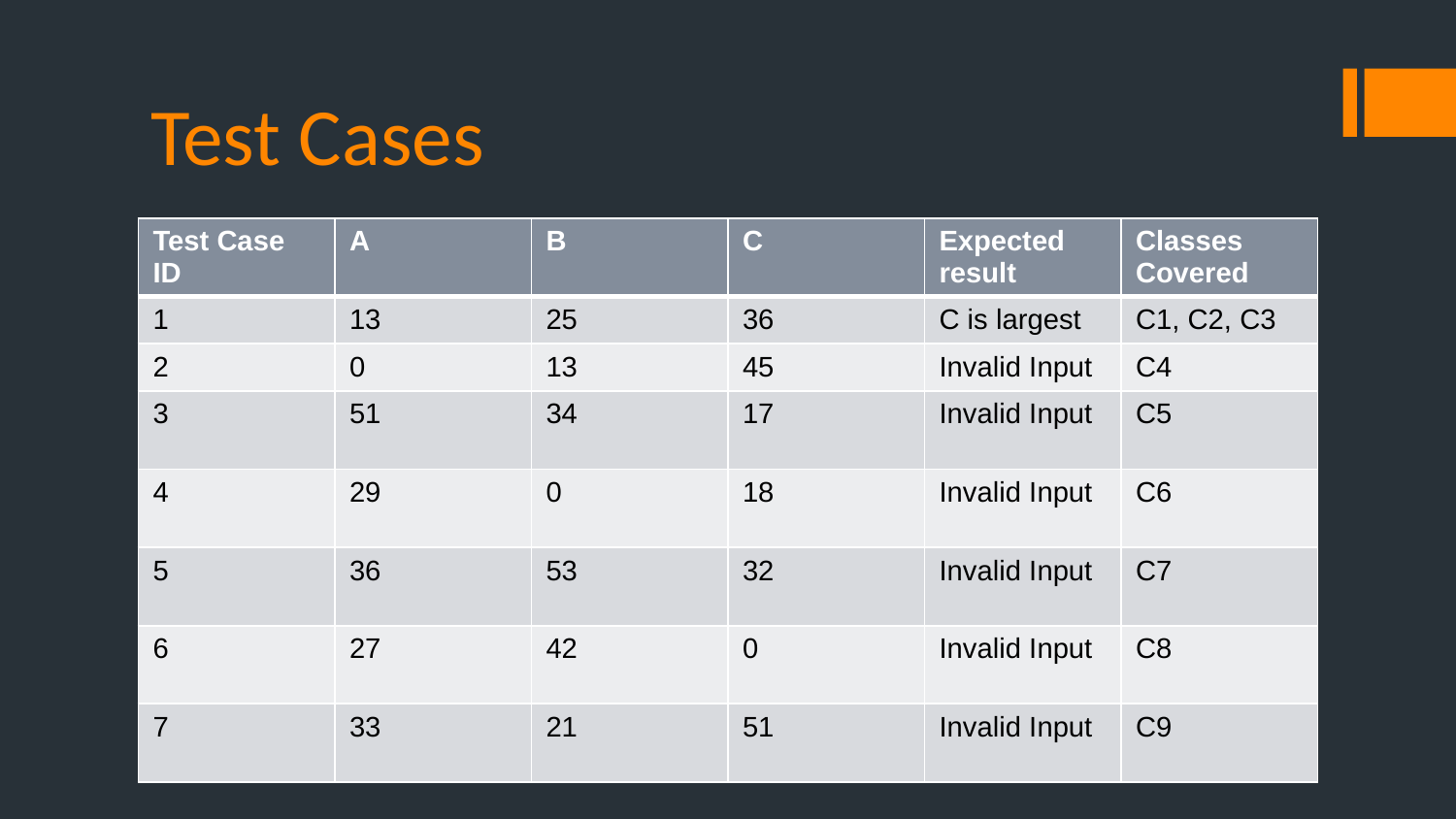

# Test Cases
| Test Case ID | A | B | C | Expected result | Classes Covered |
| --- | --- | --- | --- | --- | --- |
| 1 | 13 | 25 | 36 | C is largest | C1, C2, C3 |
| 2 | 0 | 13 | 45 | Invalid Input | C4 |
| 3 | 51 | 34 | 17 | Invalid Input | C5 |
| 4 | 29 | 0 | 18 | Invalid Input | C6 |
| 5 | 36 | 53 | 32 | Invalid Input | C7 |
| 6 | 27 | 42 | 0 | Invalid Input | C8 |
| 7 | 33 | 21 | 51 | Invalid Input | C9 |